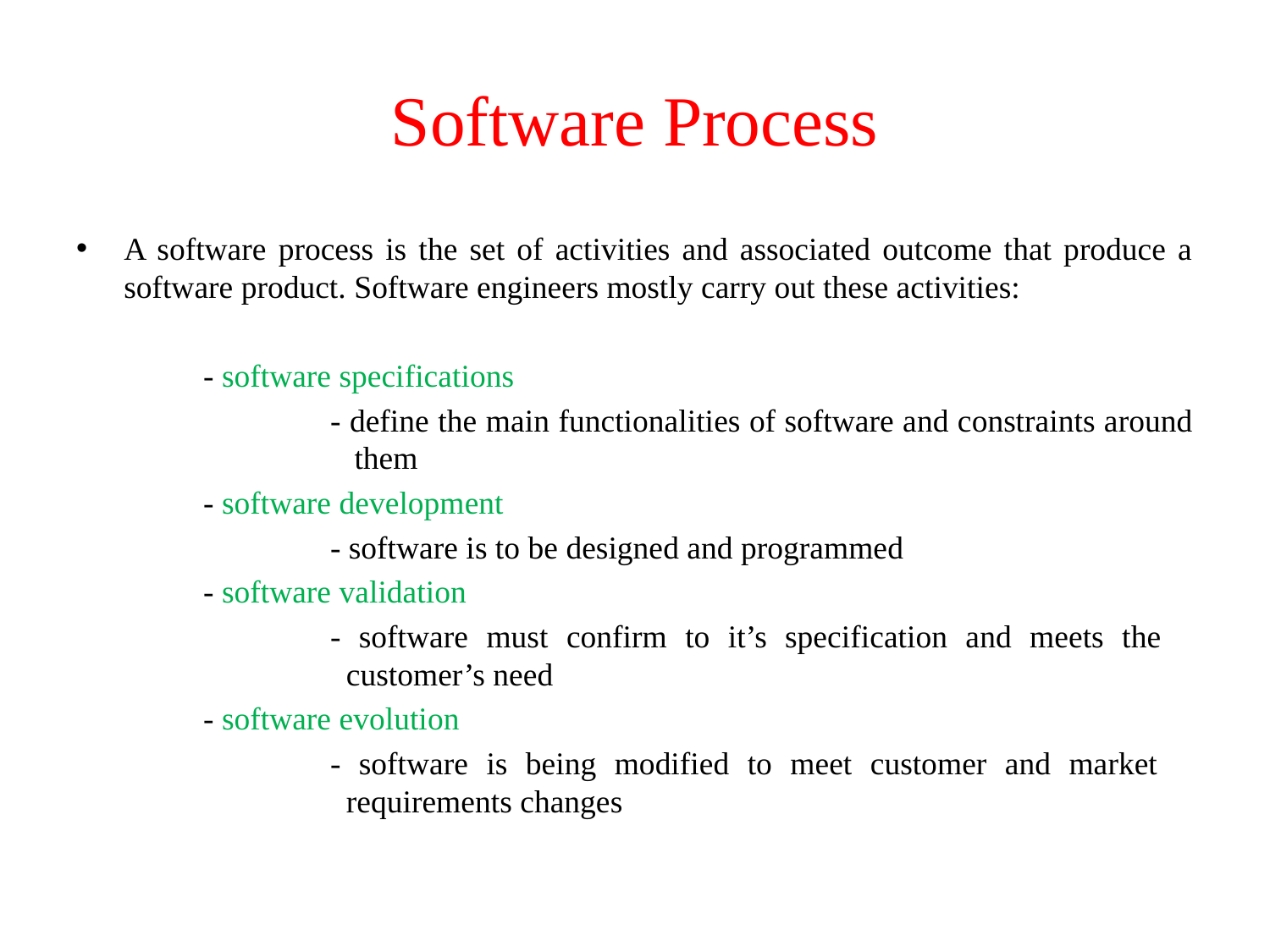

# Software Process
A software process is the set of activities and associated outcome that produce a software product. Software engineers mostly carry out these activities:

	- software specifications
		- define the main functionalities of software and constraints around 		   them
	- software development
		- software is to be designed and programmed
	- software validation
		- software must confirm to it’s specification and meets the 			  customer’s need
	- software evolution
		- software is being modified to meet customer and market 			  requirements changes